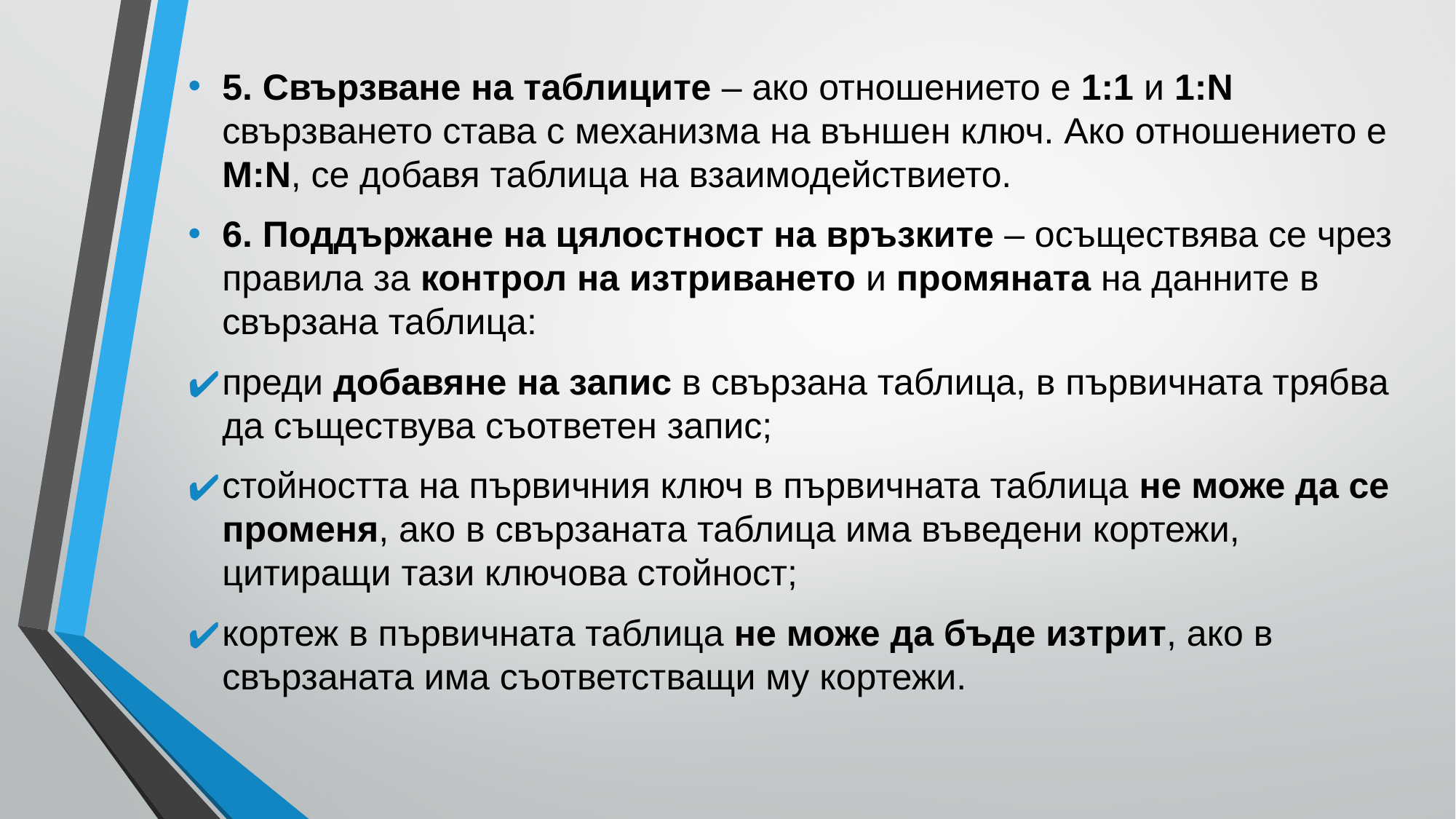

5. Свързване на таблиците – ако отношението е 1:1 и 1:N свързването става с механизма на външен ключ. Ако отношението е M:N, се добавя таблица на взаимодействието.
6. Поддържане на цялостност на връзките – осъществява се чрез правила за контрол на изтриването и промяната на данните в свързана таблица:
преди добавяне на запис в свързана таблица, в първичната трябва да съществува съответен запис;
стойността на първичния ключ в първичната таблица не може да се променя, ако в свързаната таблица има въведени кортежи, цитиращи тази ключова стойност;
кортеж в първичната таблица не може да бъде изтрит, ако в свързаната има съответстващи му кортежи.